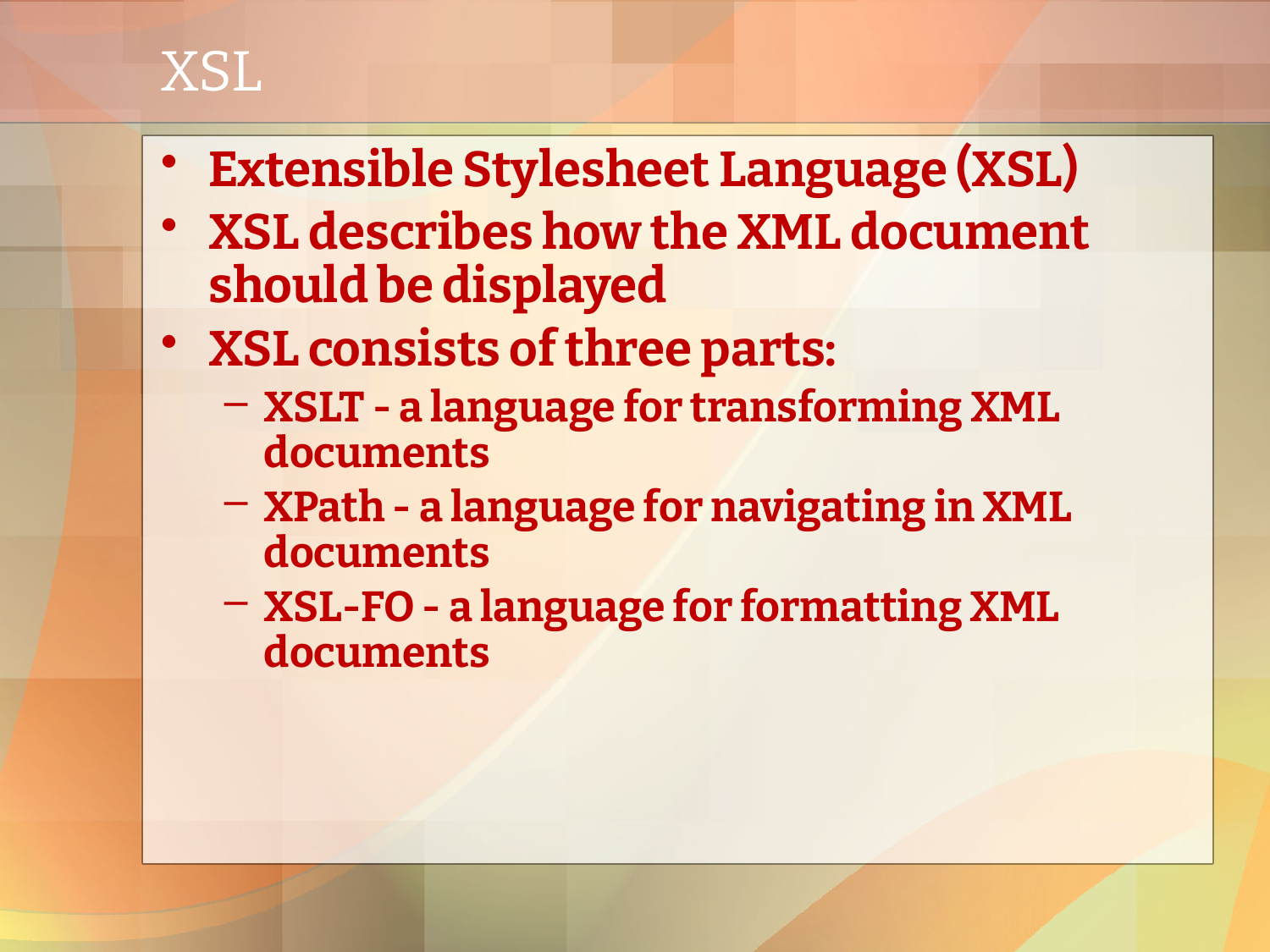

# XSL
Extensible Stylesheet Language (XSL)
XSL describes how the XML document should be displayed
XSL consists of three parts:
XSLT - a language for transforming XML documents
XPath - a language for navigating in XML documents
XSL-FO - a language for formatting XML documents